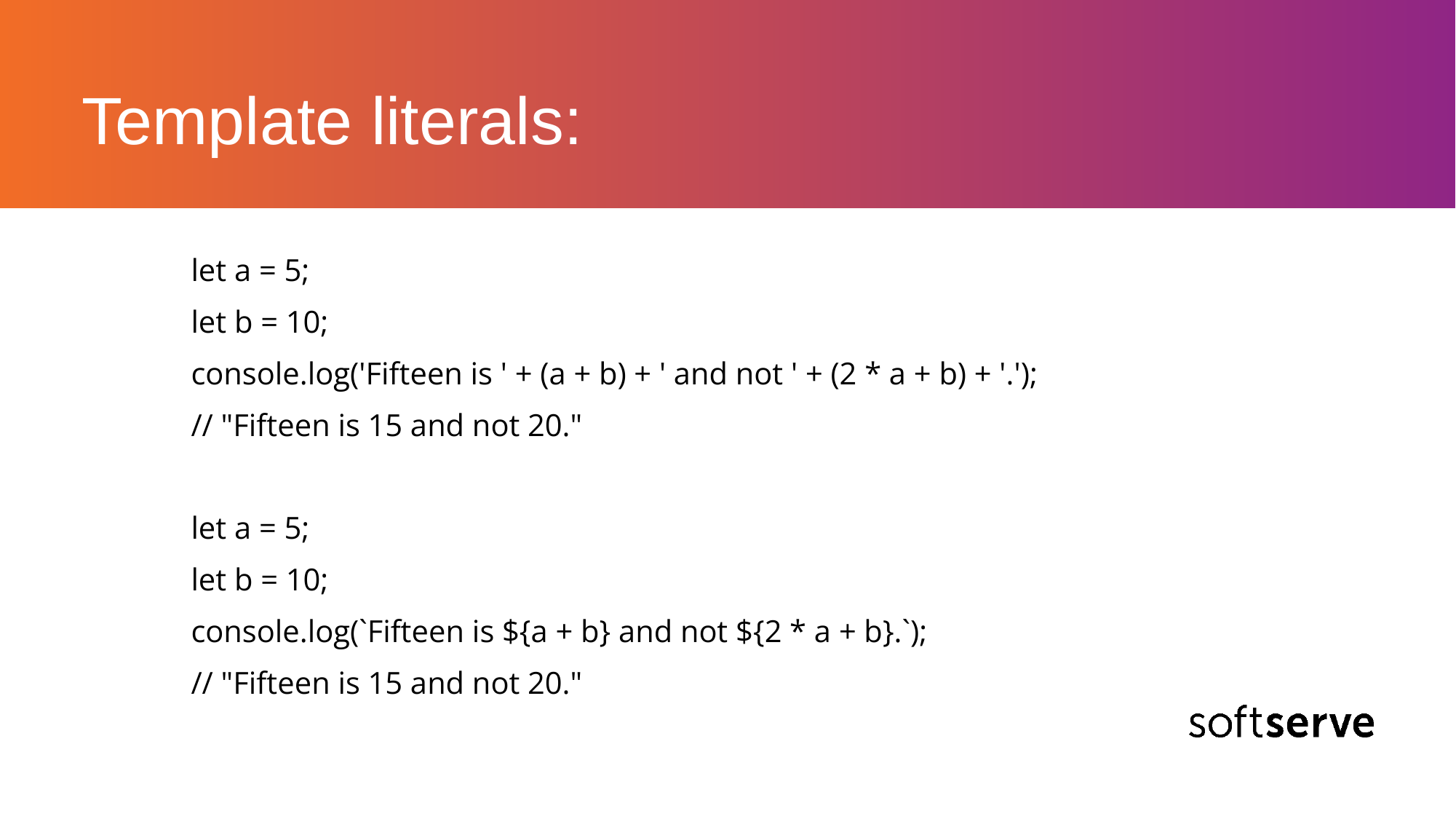

# Template literals:
	let a = 5;
	let b = 10;
	console.log('Fifteen is ' + (a + b) + ' and not ' + (2 * a + b) + '.');
	// "Fifteen is 15 and not 20."

	let a = 5;
	let b = 10;
	console.log(`Fifteen is ${a + b} and not ${2 * a + b}.`);
	// "Fifteen is 15 and not 20."